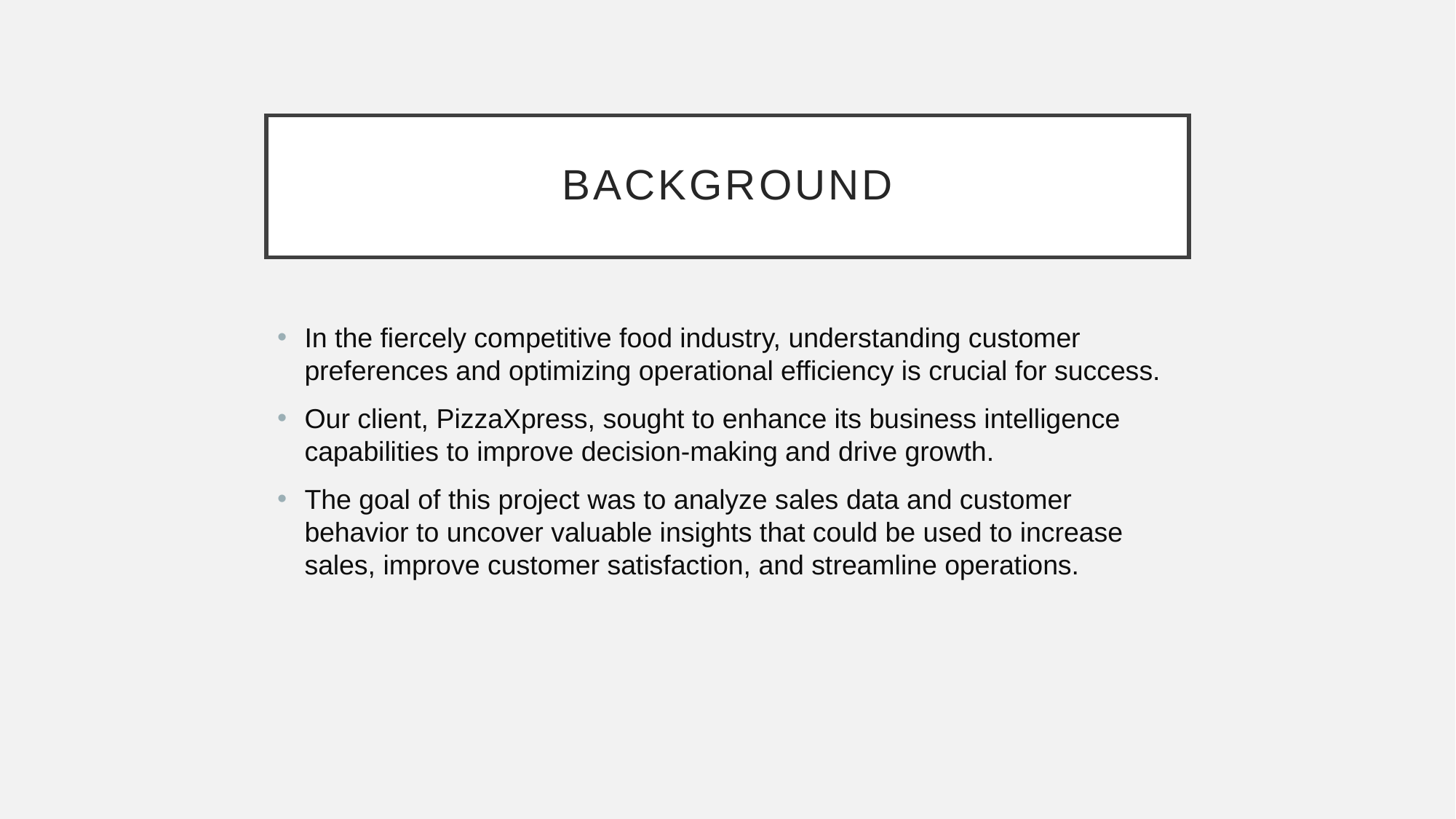

# Background
In the fiercely competitive food industry, understanding customer preferences and optimizing operational efficiency is crucial for success.
Our client, PizzaXpress, sought to enhance its business intelligence capabilities to improve decision-making and drive growth.
The goal of this project was to analyze sales data and customer behavior to uncover valuable insights that could be used to increase sales, improve customer satisfaction, and streamline operations.